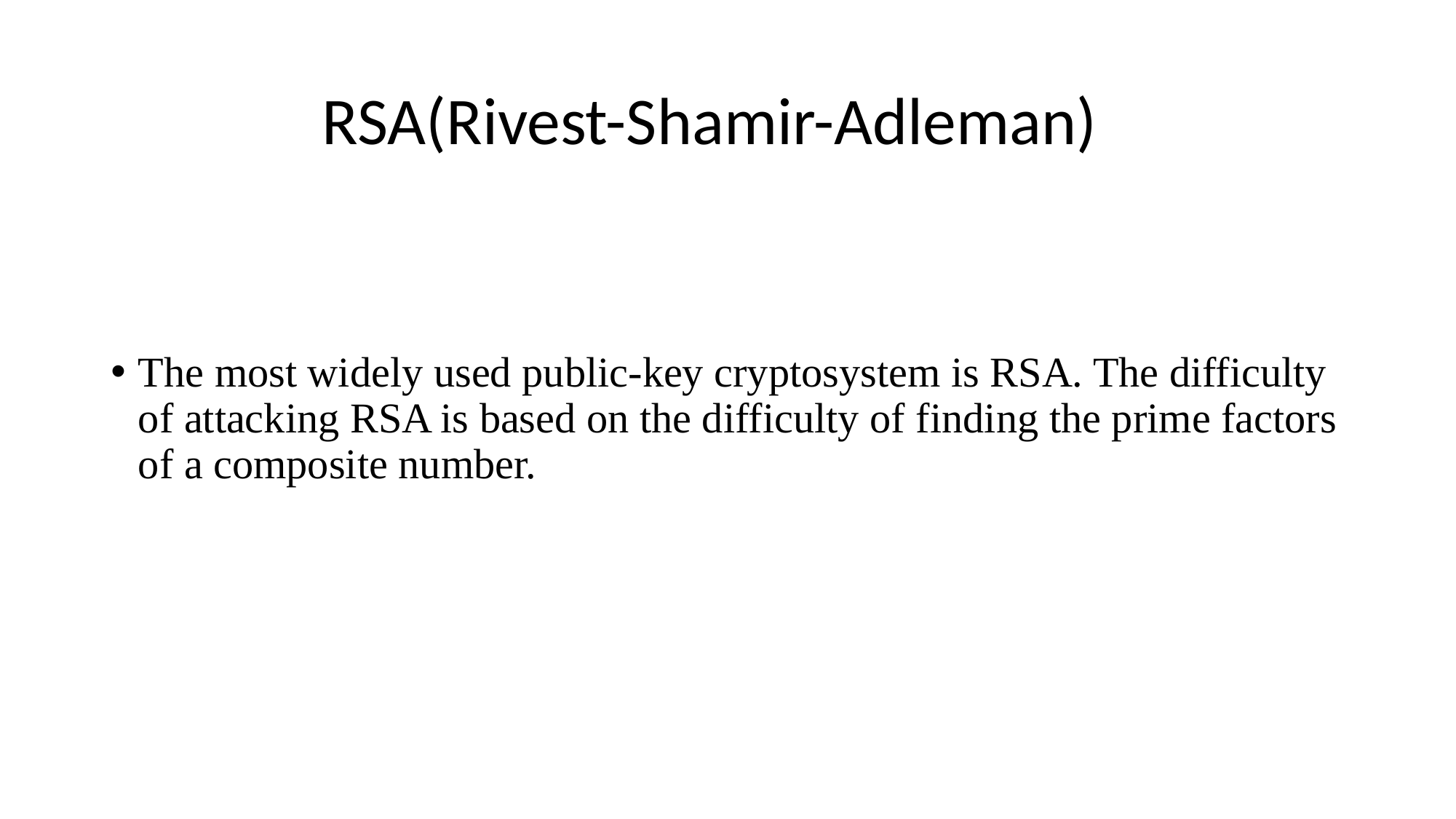

# RSA(Rivest-Shamir-Adleman)

The most widely used public-key cryptosystem is RSA. The difficulty of attacking RSA is based on the difficulty of finding the prime factors of a composite number.